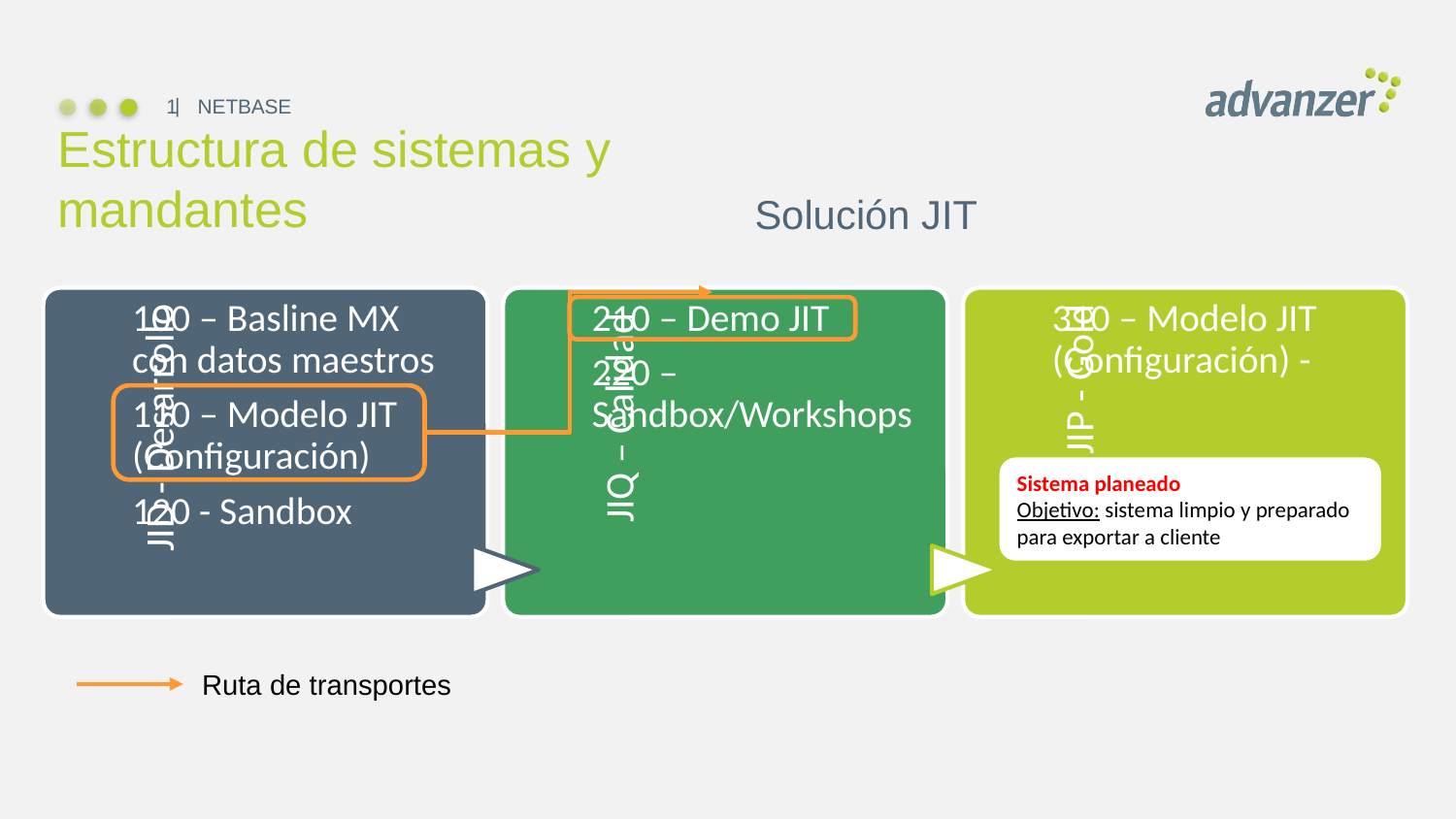

1
NETBASE
# Estructura de sistemas y mandantes
Solución JIT
JID - Desarrollo
100 – Basline MX con datos maestros
110 – Modelo JIT (Configuración)
120 - Sandbox
JIQ – Calidad
210 – Demo JIT
220 – Sandbox/Workshops
JIP - Gold
310 – Modelo JIT (Configuración) -

Sistema planeado
Objetivo: sistema limpio y preparado para exportar a cliente
Ruta de transportes